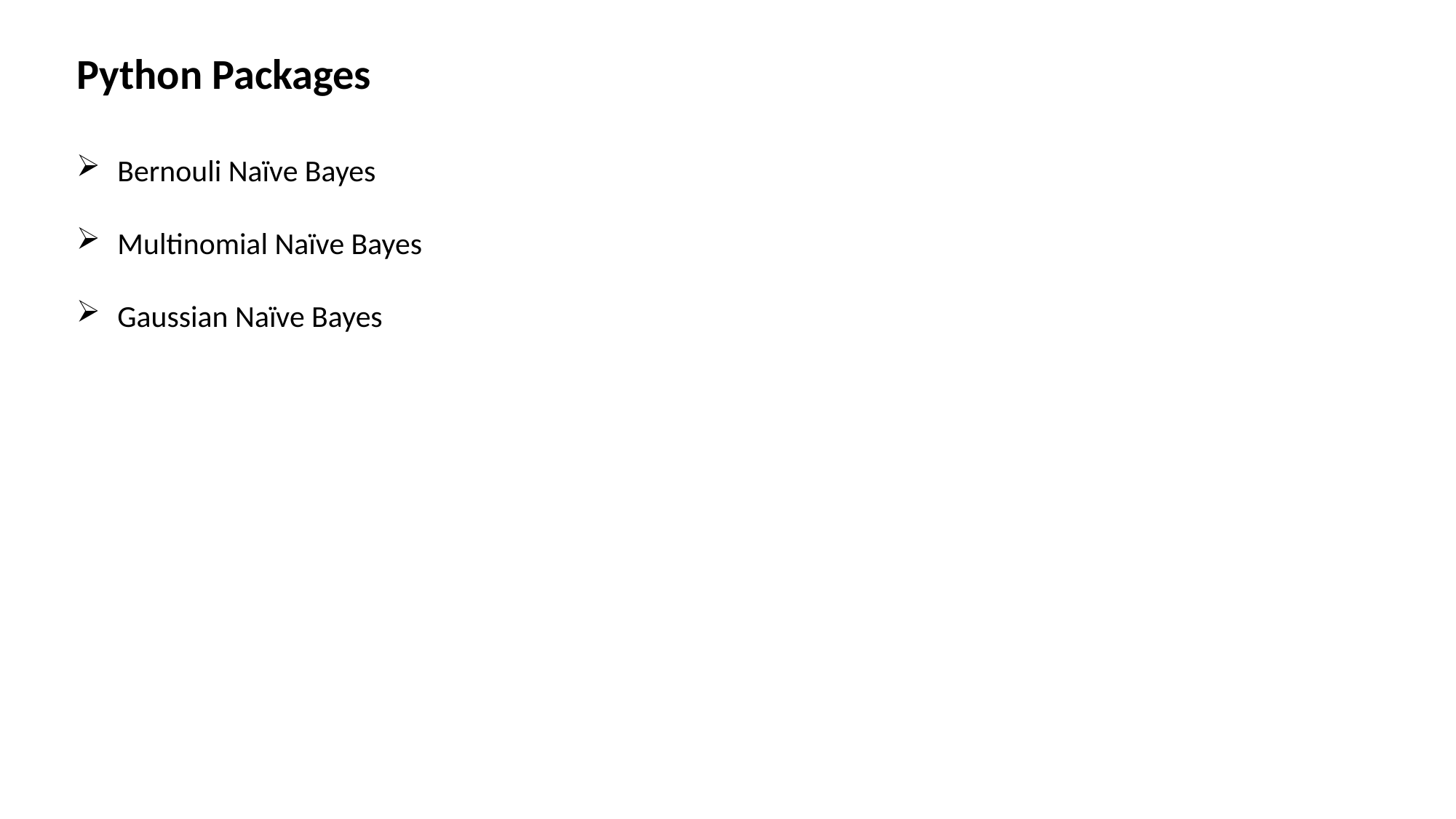

Python Packages

Bernouli Naïve Bayes

Multinomial Naïve Bayes

Gaussian Naïve Bayes